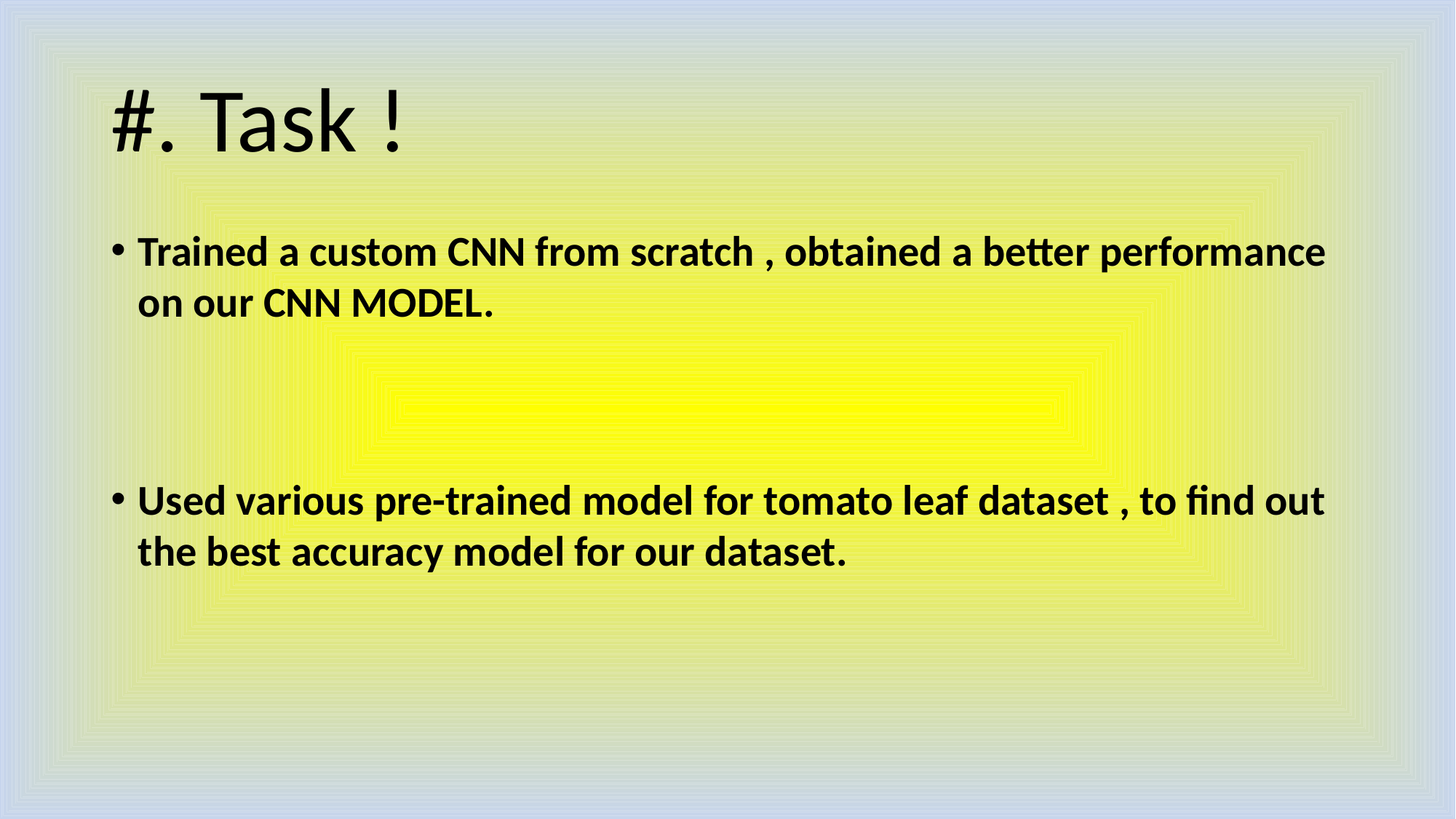

# #. Task !
Trained a custom CNN from scratch , obtained a better performance on our CNN MODEL.

Used various pre-trained model for tomato leaf dataset , to find out  the best accuracy model for our dataset.